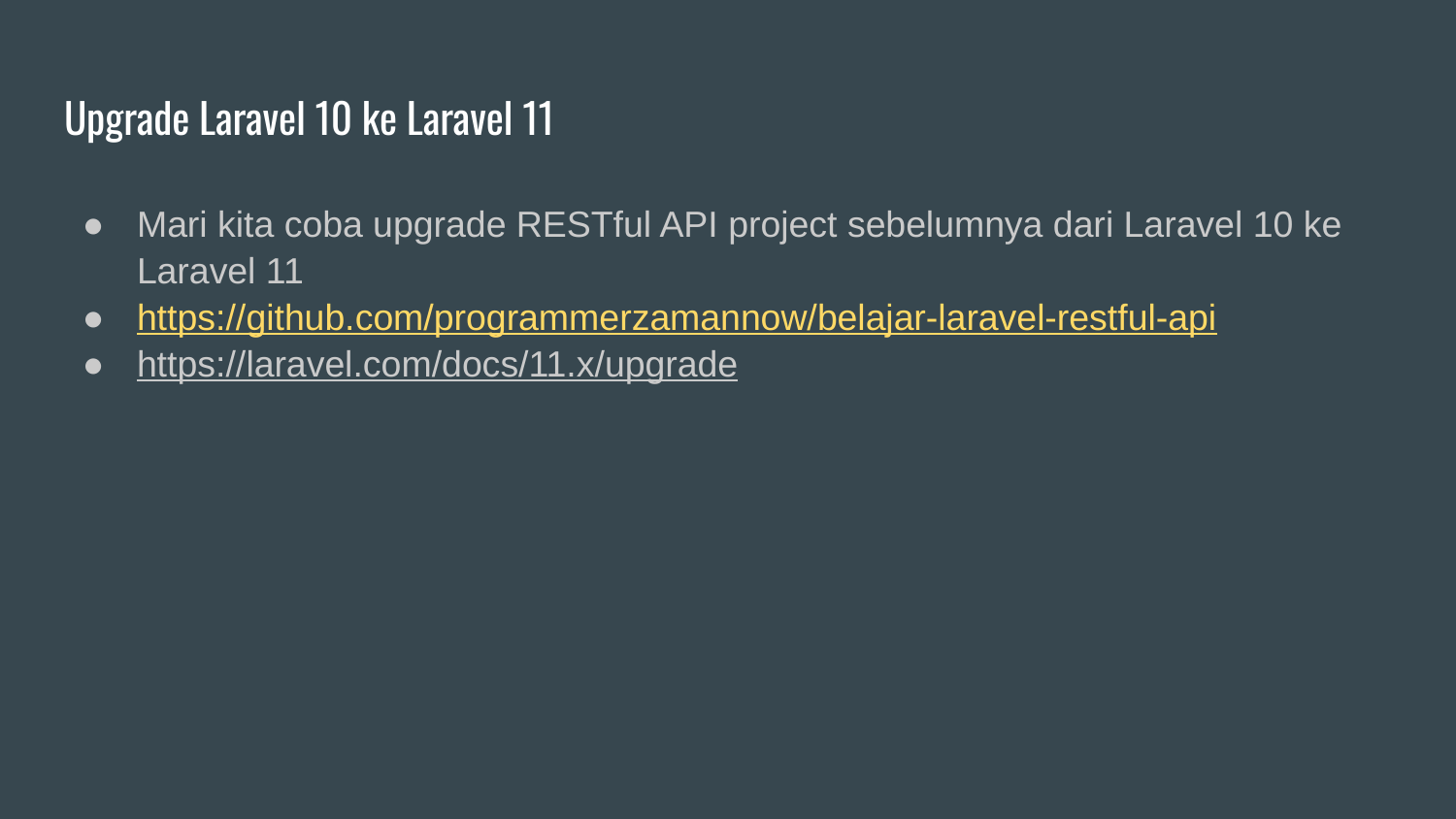

# Upgrade Laravel 10 ke Laravel 11
Mari kita coba upgrade RESTful API project sebelumnya dari Laravel 10 ke Laravel 11
https://github.com/programmerzamannow/belajar-laravel-restful-api
https://laravel.com/docs/11.x/upgrade